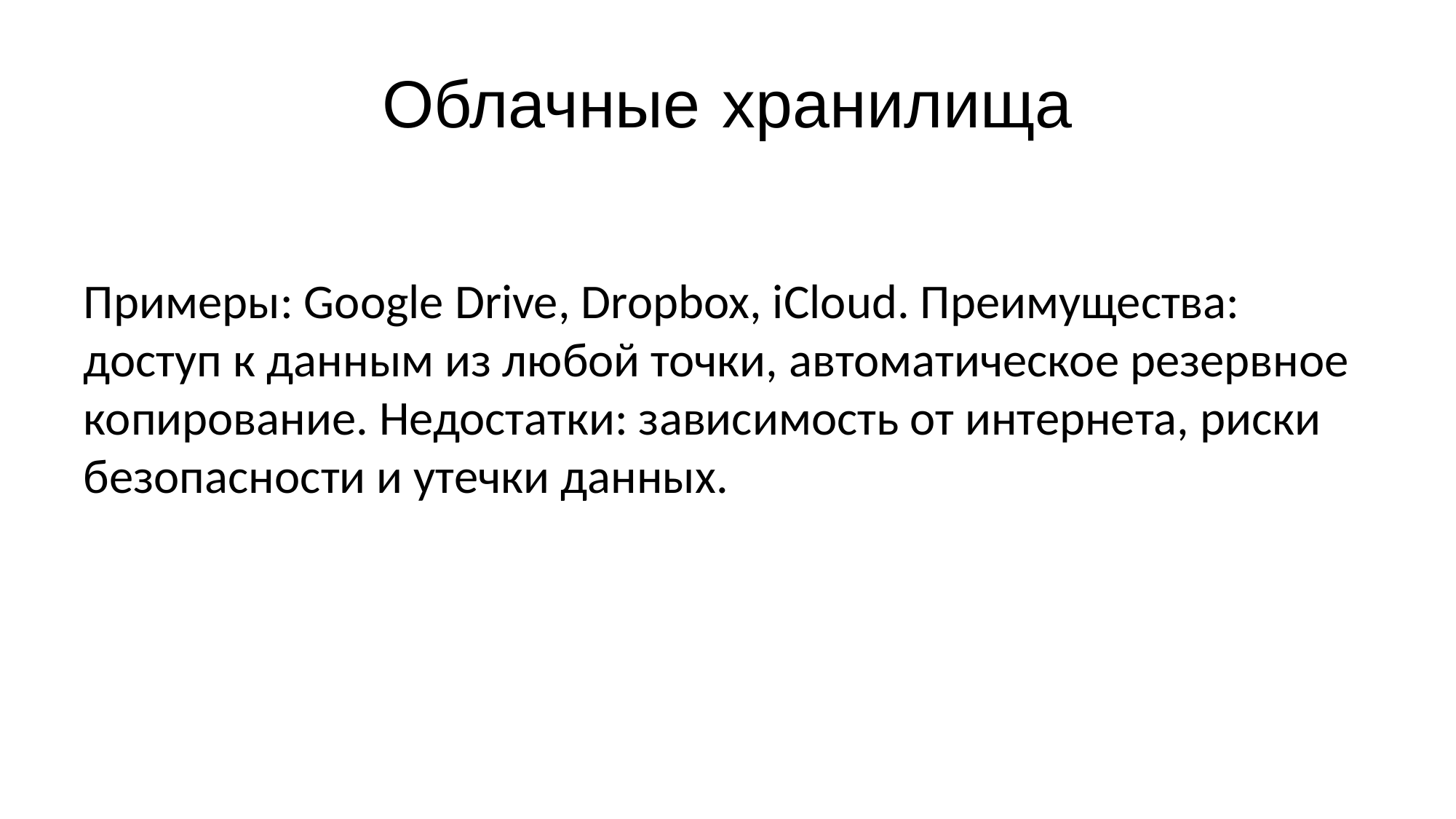

# Облачные хранилища
Примеры: Google Drive, Dropbox, iCloud. Преимущества: доступ к данным из любой точки, автоматическое резервное копирование. Недостатки: зависимость от интернета, риски безопасности и утечки данных.